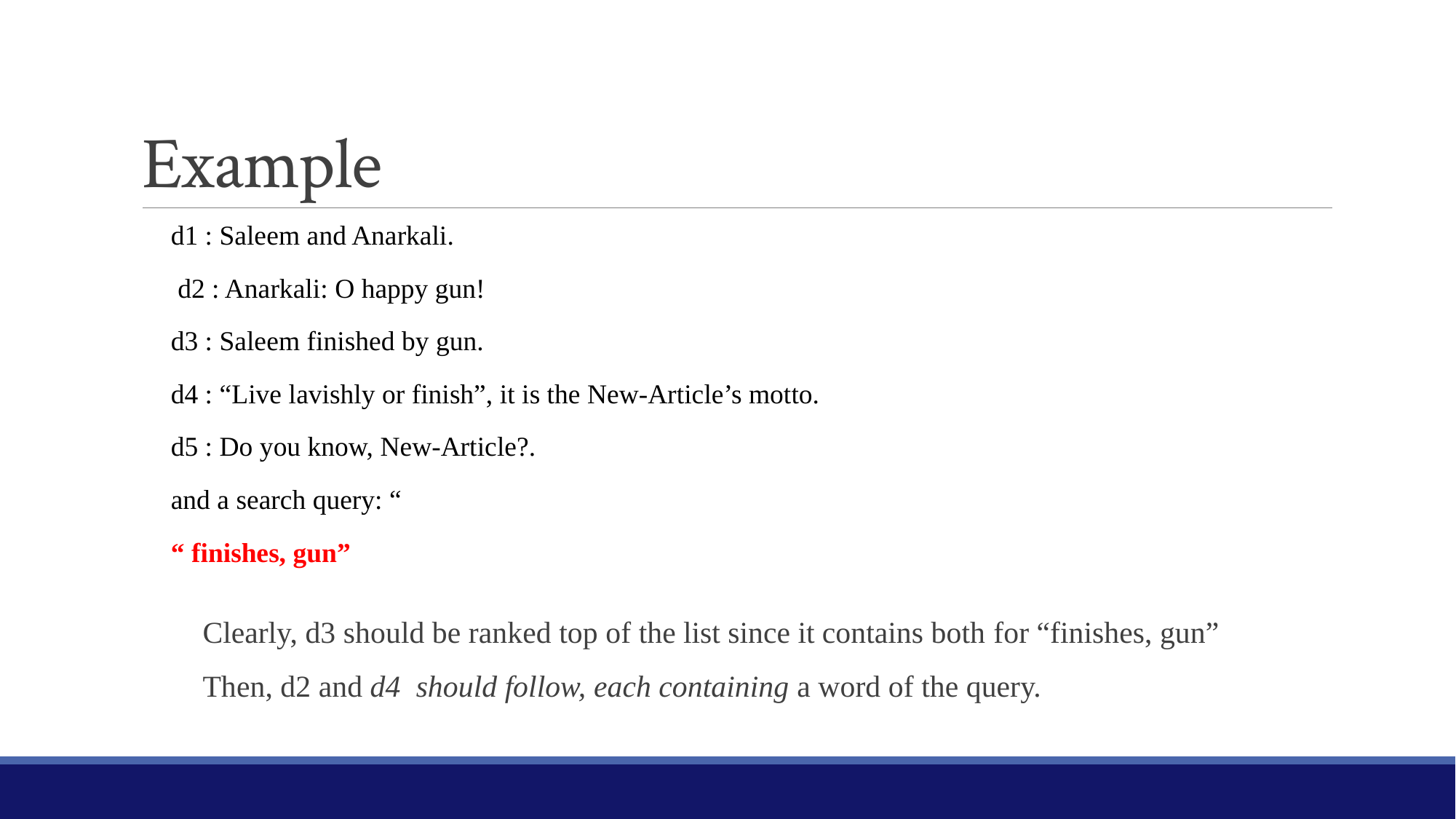

# Example
d1 : Saleem and Anarkali.
 d2 : Anarkali: O happy gun!
d3 : Saleem finished by gun.
d4 : “Live lavishly or finish”, it is the New-Article’s motto.
d5 : Do you know, New-Article?.
and a search query: “
“ finishes, gun”
Clearly, d3 should be ranked top of the list since it contains both for “finishes, gun”
Then, d2 and d4  should follow, each containing a word of the query.